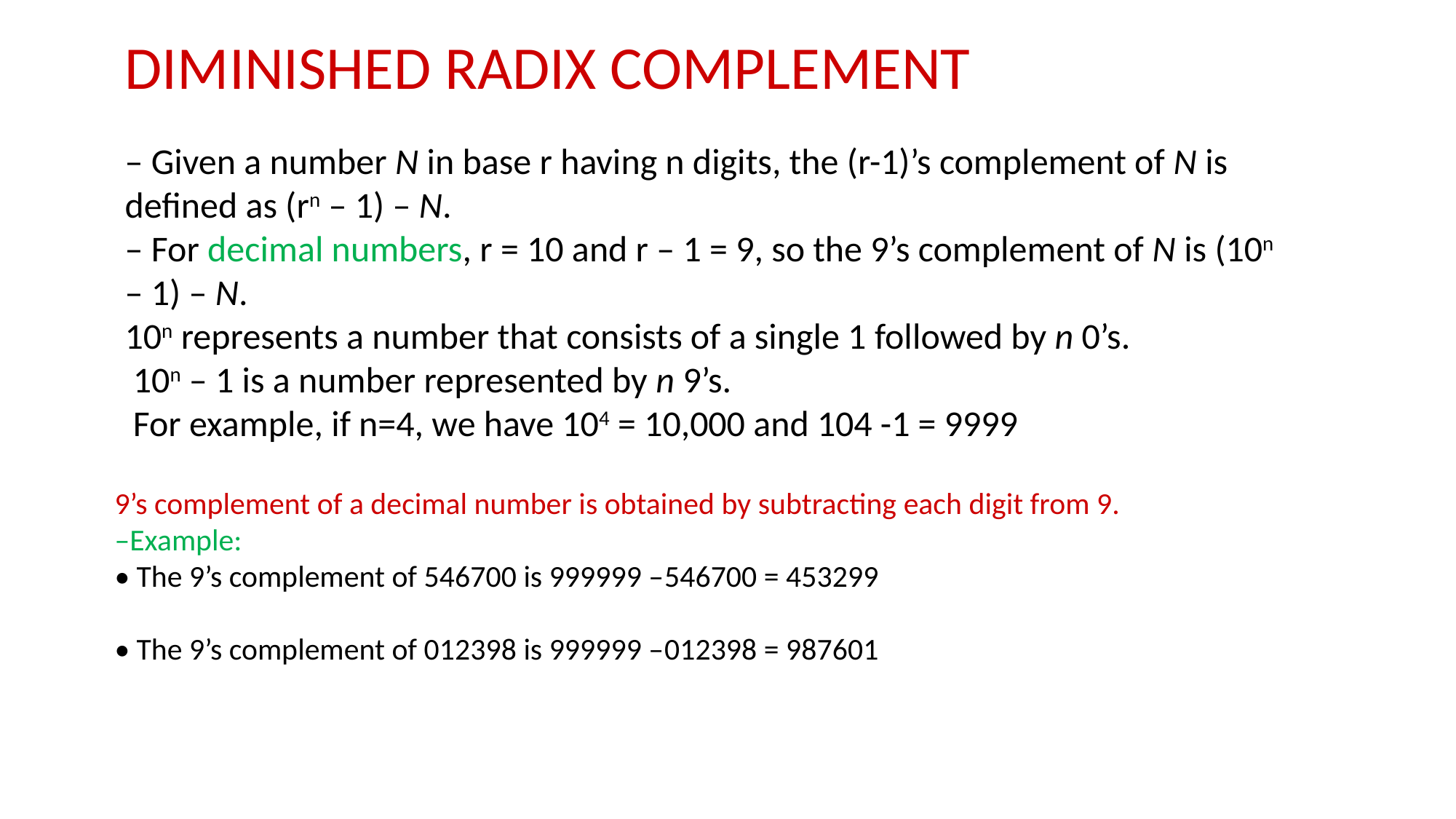

DIMINISHED RADIX COMPLEMENT

– Given a number N in base r having n digits, the (r-1)’s complement of N is defined as (rn – 1) – N.
– For decimal numbers, r = 10 and r – 1 = 9, so the 9’s complement of N is (10n – 1) – N.
10n represents a number that consists of a single 1 followed by n 0’s.
 10n – 1 is a number represented by n 9’s.
 For example, if n=4, we have 104 = 10,000 and 104 -1 = 9999
9’s complement of a decimal number is obtained by subtracting each digit from 9.
–Example:
• The 9’s complement of 546700 is 999999 –546700 = 453299

• The 9’s complement of 012398 is 999999 –012398 = 987601